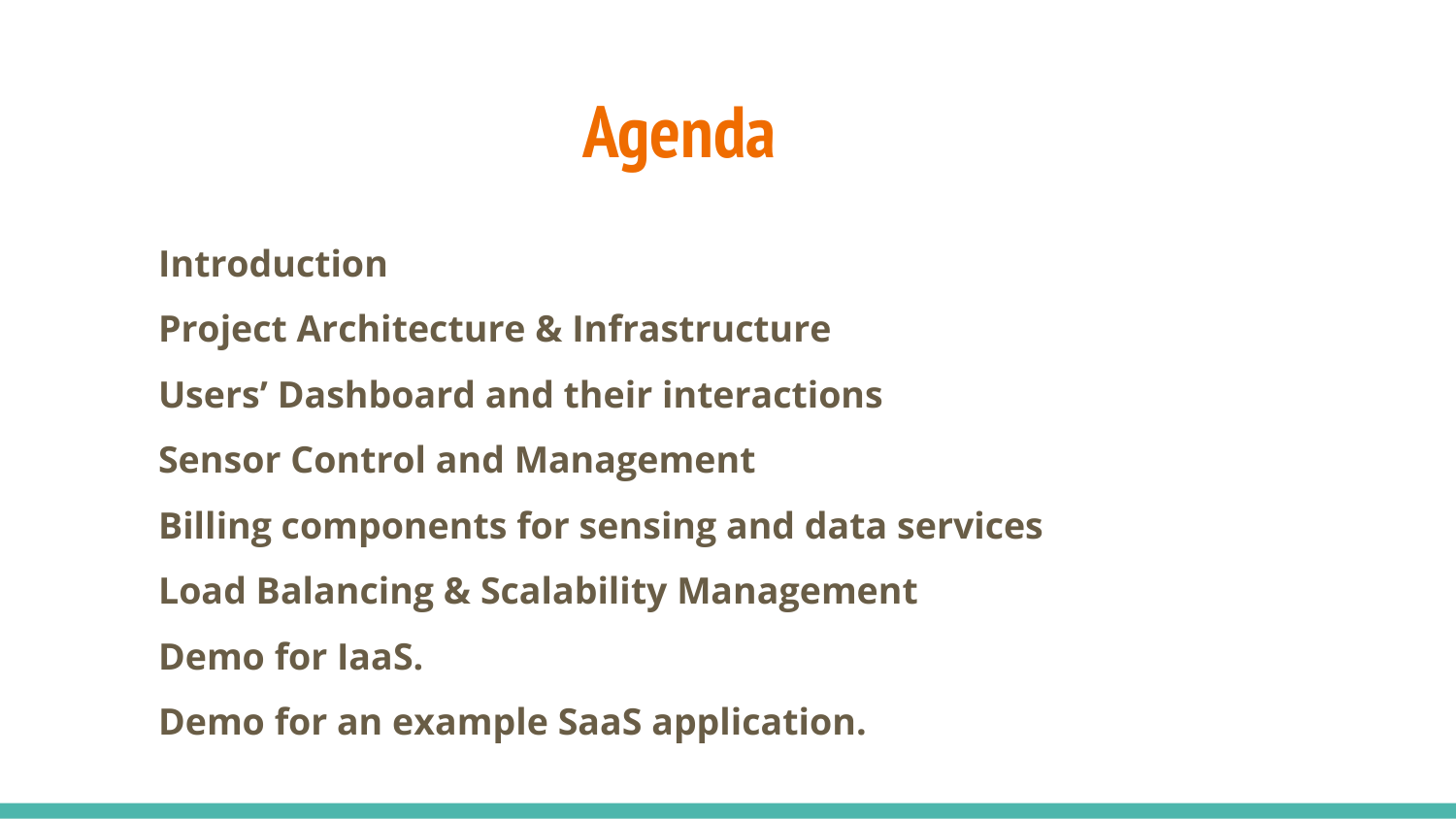

# Agenda
Introduction
Project Architecture & Infrastructure
Users’ Dashboard and their interactions
Sensor Control and Management
Billing components for sensing and data services
Load Balancing & Scalability Management
Demo for IaaS.
Demo for an example SaaS application.